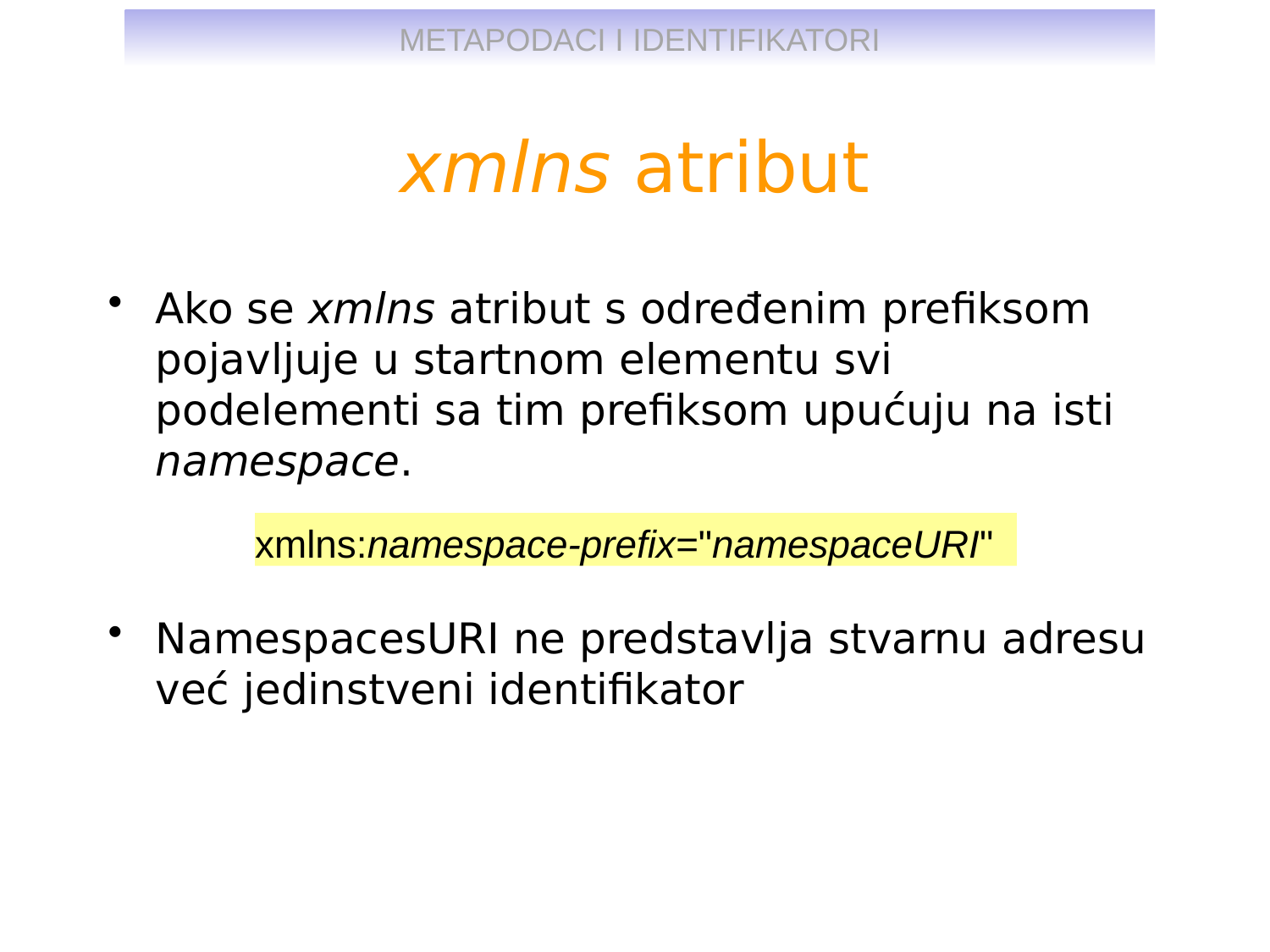

# xmlns atribut
Ako se xmlns atribut s određenim prefiksom pojavljuje u startnom elementu svi podelementi sa tim prefiksom upućuju na isti namespace.

NamespacesURI ne predstavlja stvarnu adresu već jedinstveni identifikator
xmlns:namespace-prefix="namespaceURI"